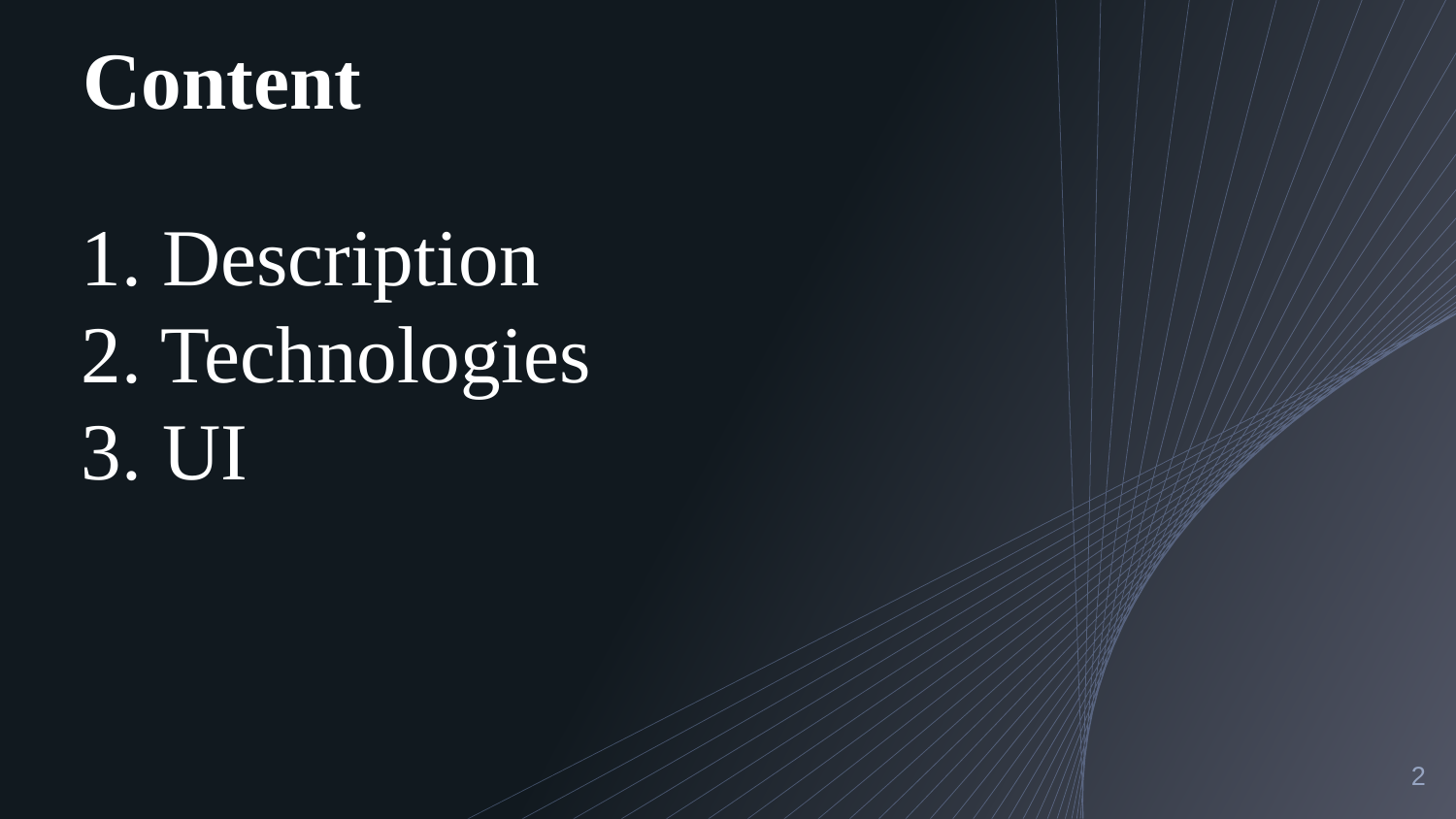

Content
1. Description
2. Technologies
3. UI
2